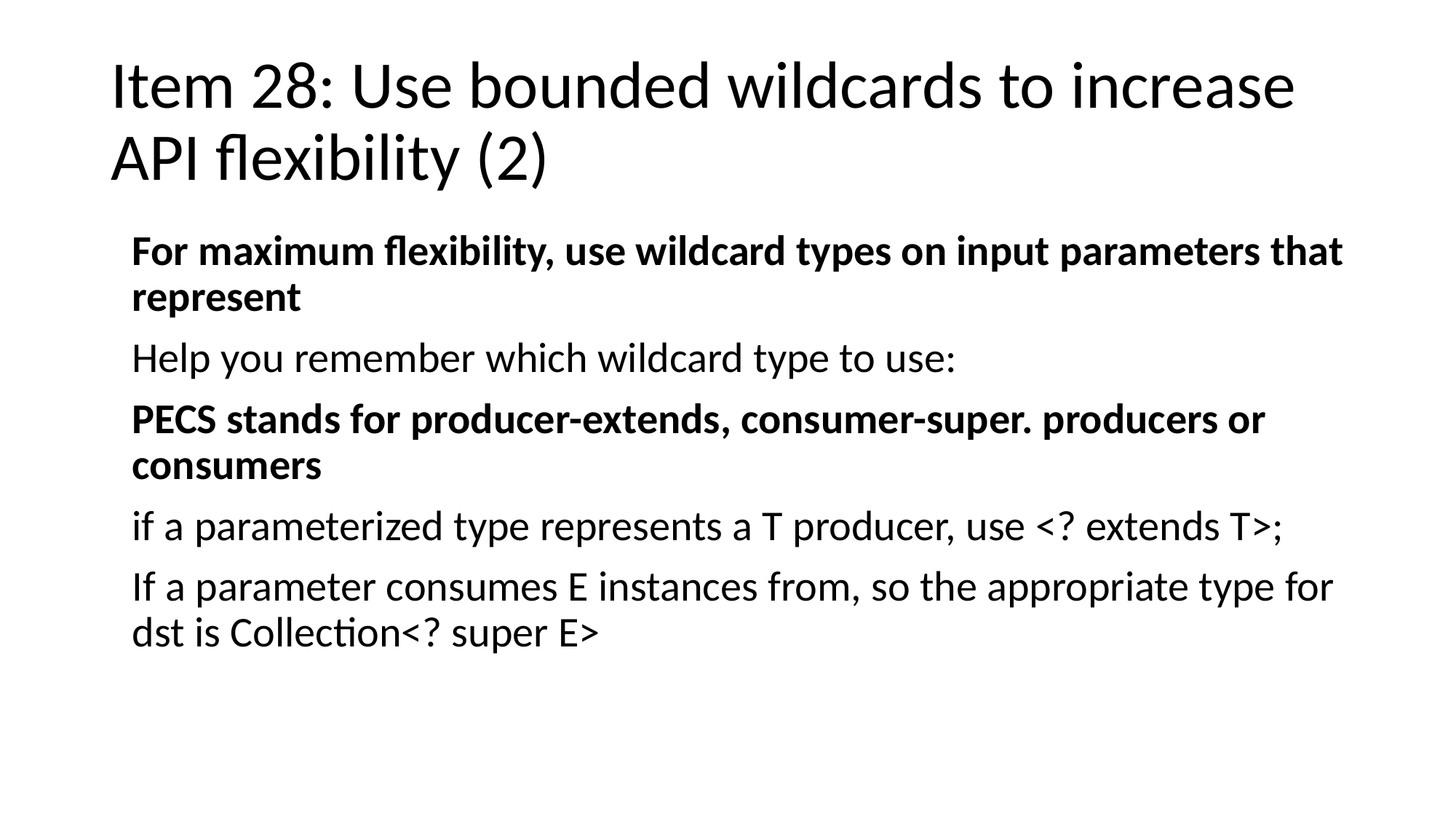

# Item 28: Use bounded wildcards to increase API flexibility (2)
For maximum flexibility, use wildcard types on input parameters that represent
Help you remember which wildcard type to use:
PECS stands for producer-extends, consumer-super. producers or consumers
if a parameterized type represents a T producer, use <? extends T>;
If a parameter consumes E instances from, so the appropriate type for dst is Collection<? super E>